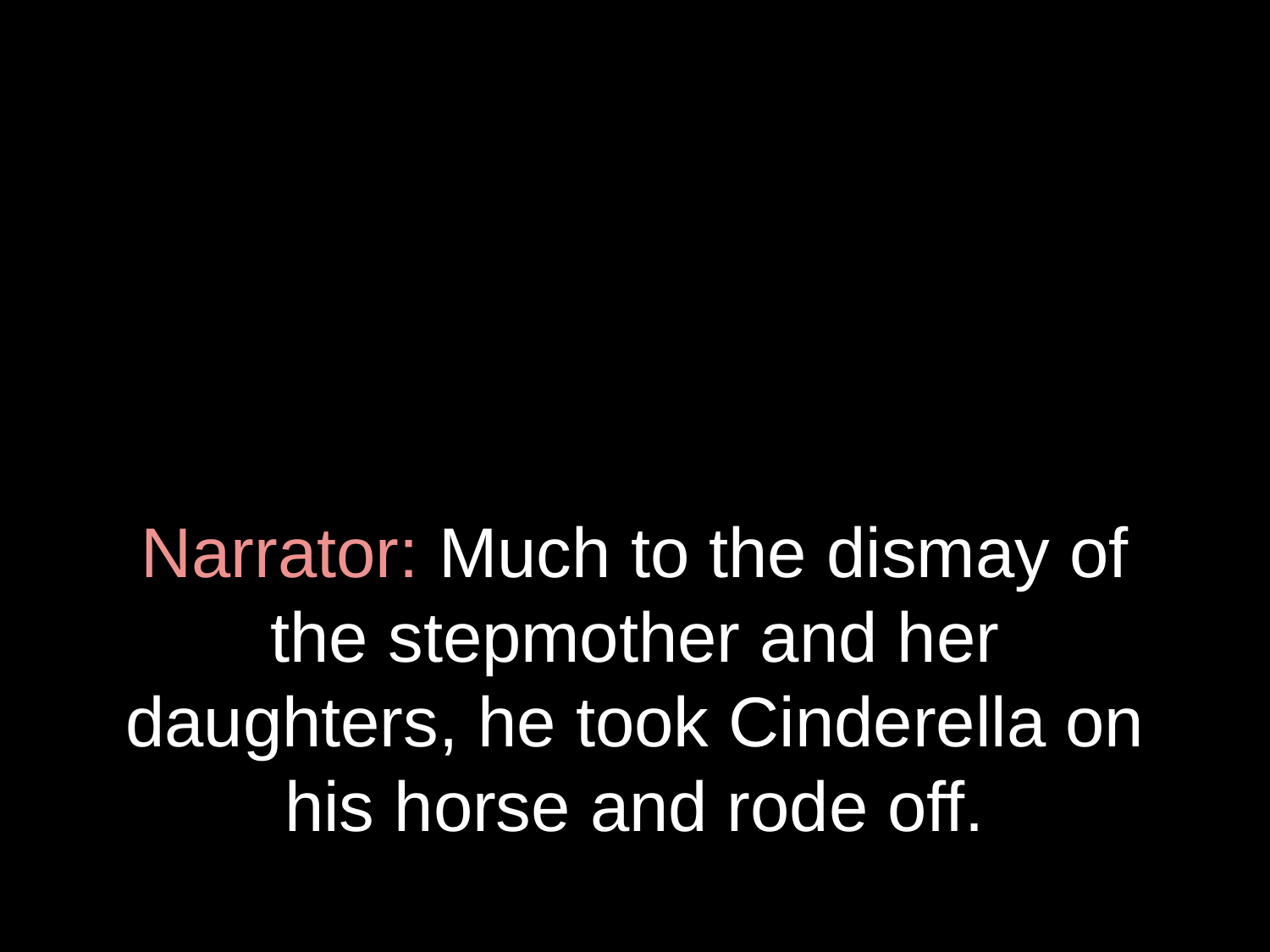

# Narrator: Much to the dismay of the stepmother and her daughters, he took Cinderella on his horse and rode off.